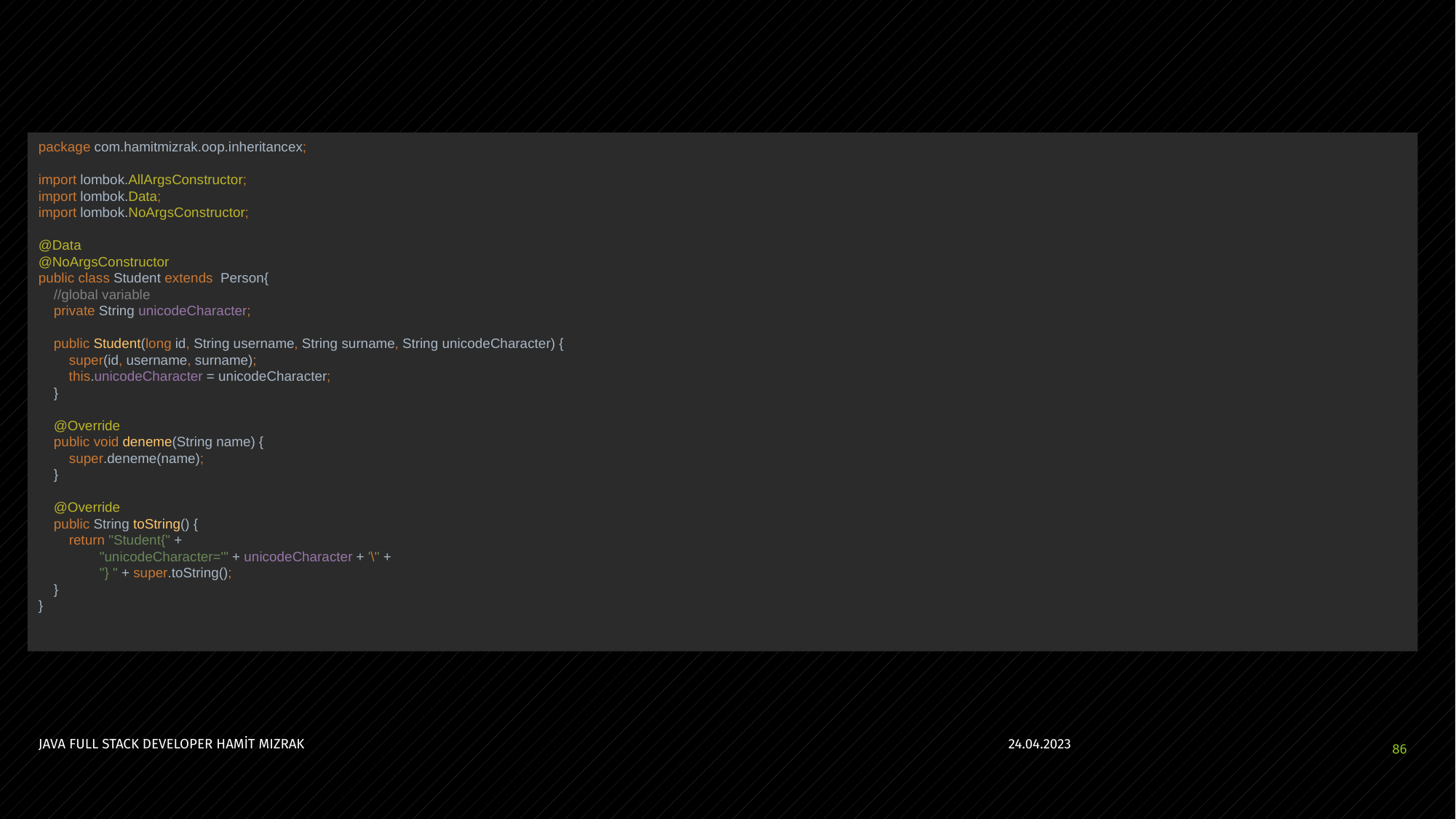

#
package com.hamitmizrak.oop.inheritancex;
import lombok.AllArgsConstructor;
import lombok.Data;
import lombok.NoArgsConstructor;
@Data
@NoArgsConstructor
public class Student extends  Person{
    //global variable
    private String unicodeCharacter;
    public Student(long id, String username, String surname, String unicodeCharacter) {
        super(id, username, surname);
        this.unicodeCharacter = unicodeCharacter;
    }
    @Override
    public void deneme(String name) {
        super.deneme(name);
    }
    @Override
    public String toString() {
        return "Student{" +
                "unicodeCharacter='" + unicodeCharacter + '\'' +
                "} " + super.toString();
    }
}
JAVA FULL STACK DEVELOPER HAMİT MIZRAK
24.04.2023
86